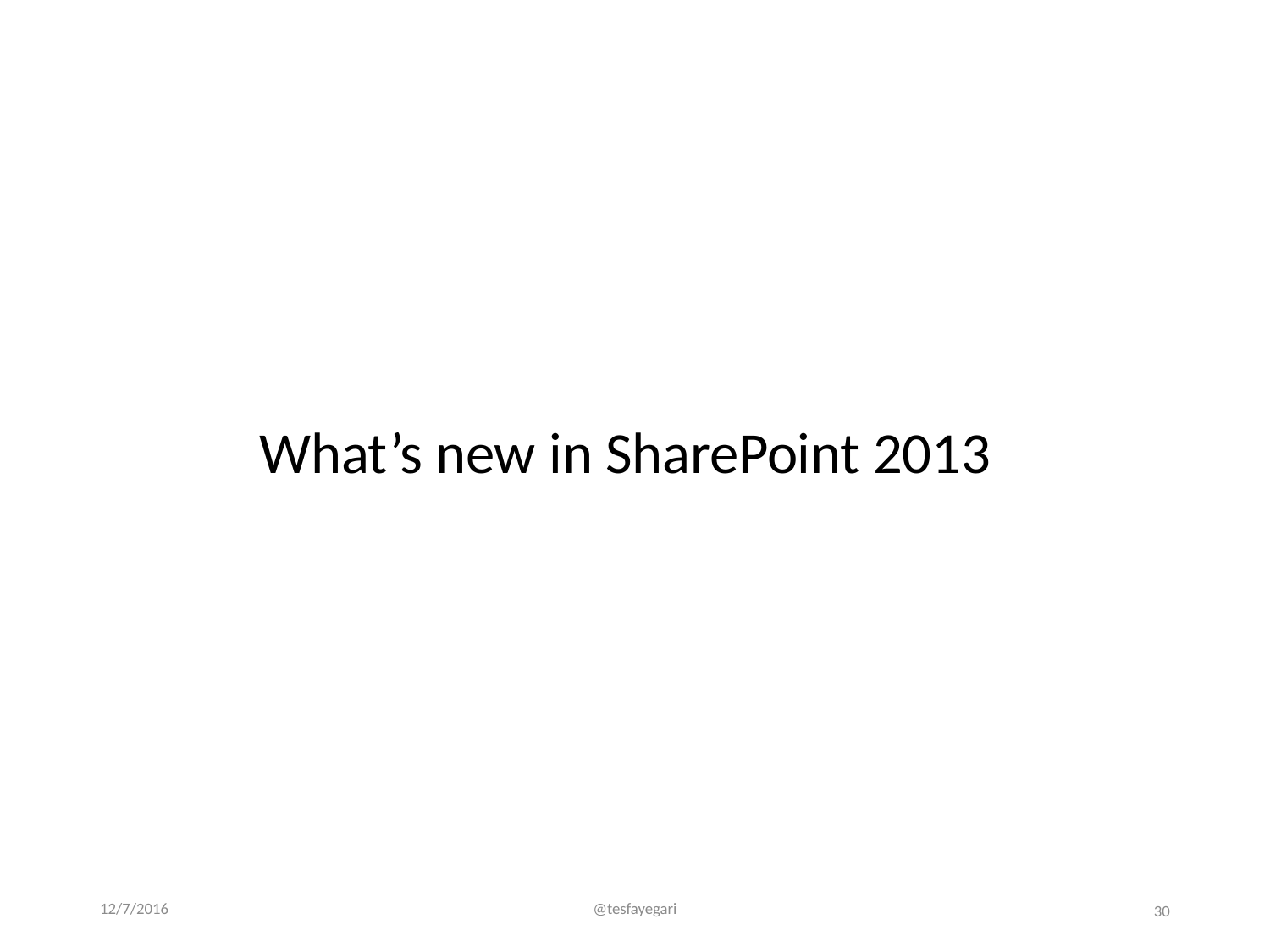

# What’s new in SharePoint 2013
12/7/2016
@tesfayegari
30